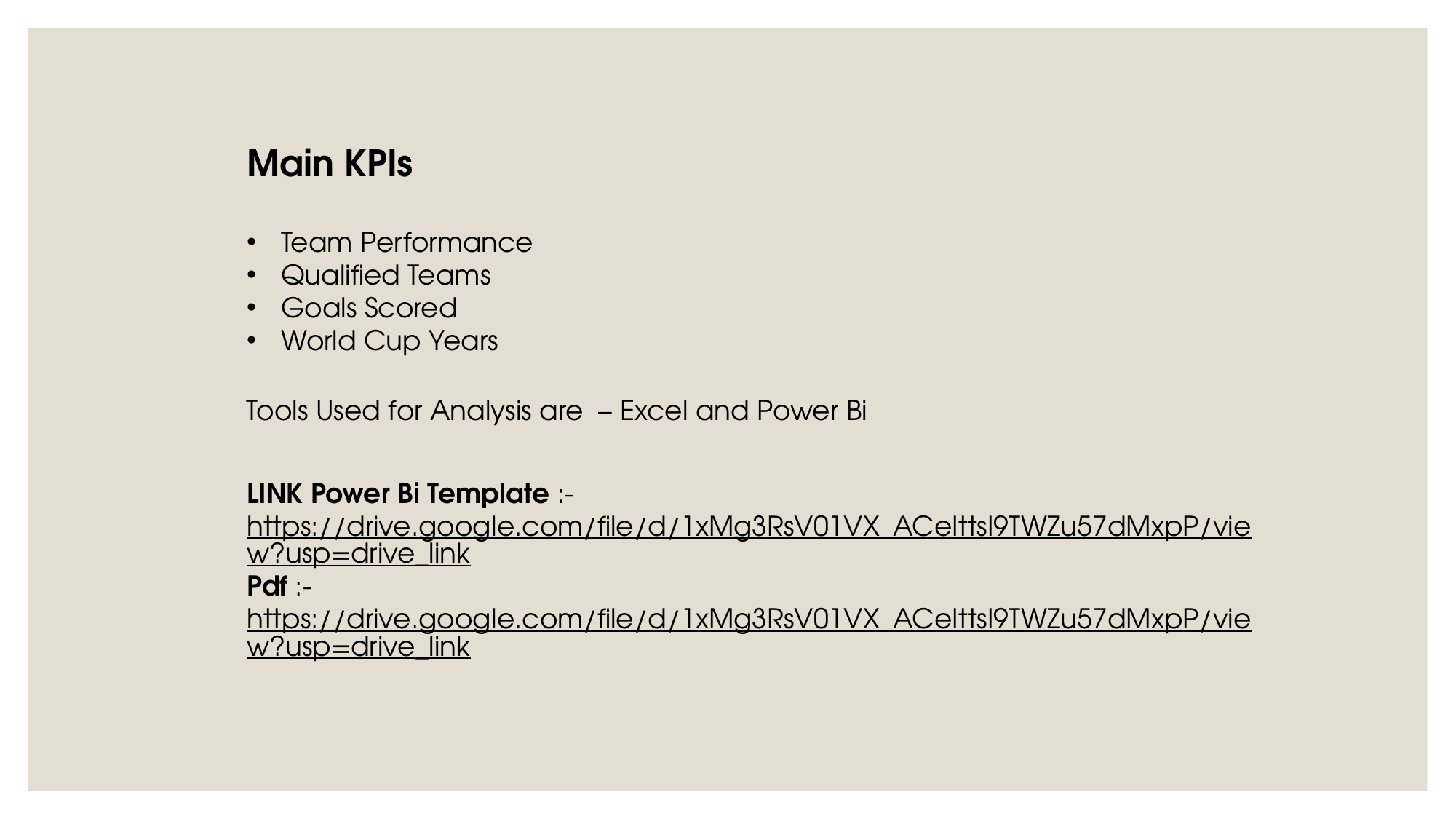

Main KPIs

Team Performance
Qualified Teams
Goals Scored
World Cup Years

Tools Used for Analysis are  – Excel and Power Bi
LINK Power Bi Template :- https://drive.google.com/file/d/1xMg3RsV01VX_ACeIttsI9TWZu57dMxpP/view?usp=drive_link
Pdf :- https://drive.google.com/file/d/1xMg3RsV01VX_ACeIttsI9TWZu57dMxpP/view?usp=drive_link